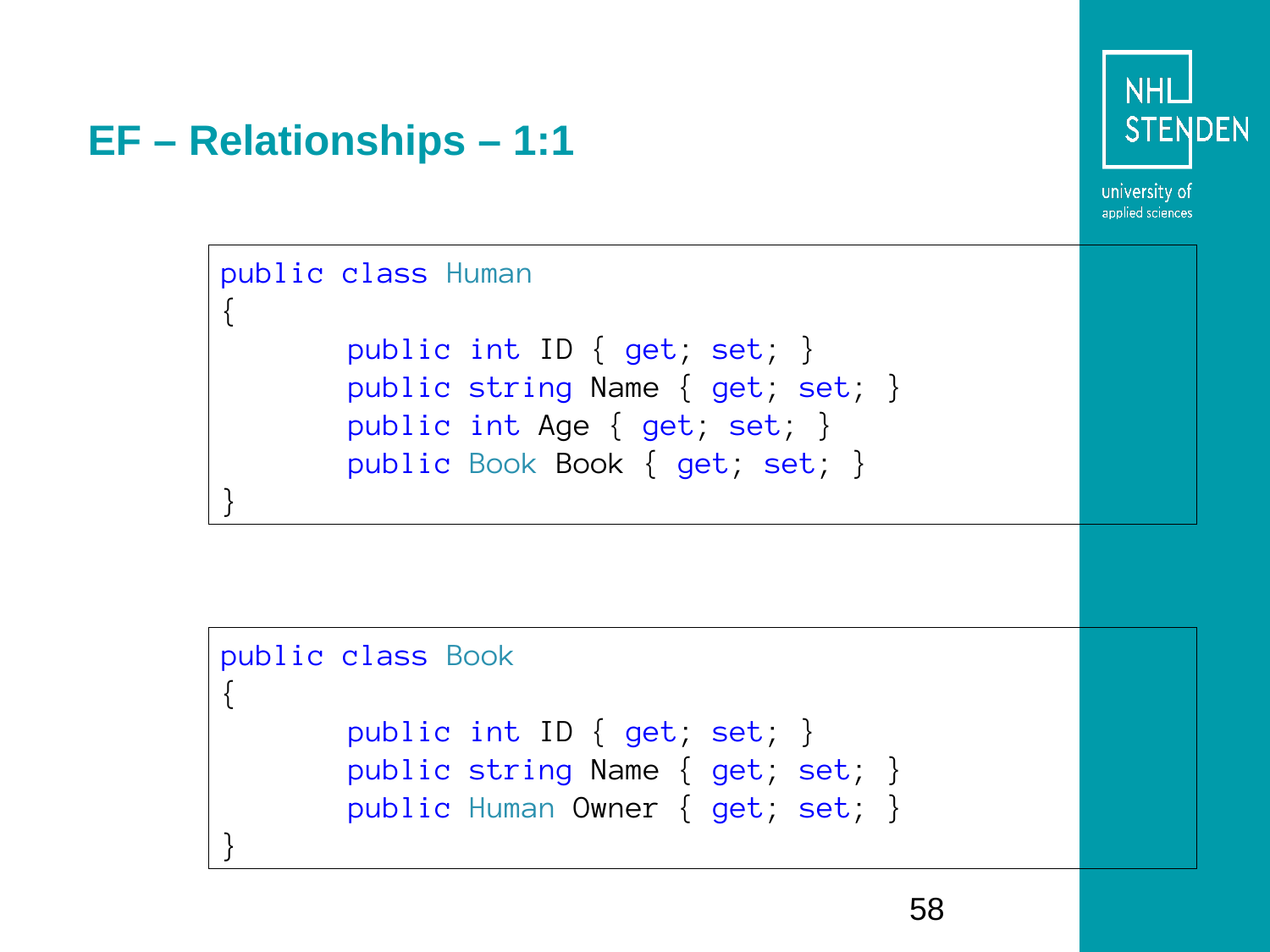

# EF – Relationships – 1:1
public class Human
{
	public int ID { get; set; }
	public string Name { get; set; }
	public int Age { get; set; }
	public Book Book { get; set; }
}
public class Book
{
	public int ID { get; set; }
	public string Name { get; set; }
	public Human Owner { get; set; }
}
58